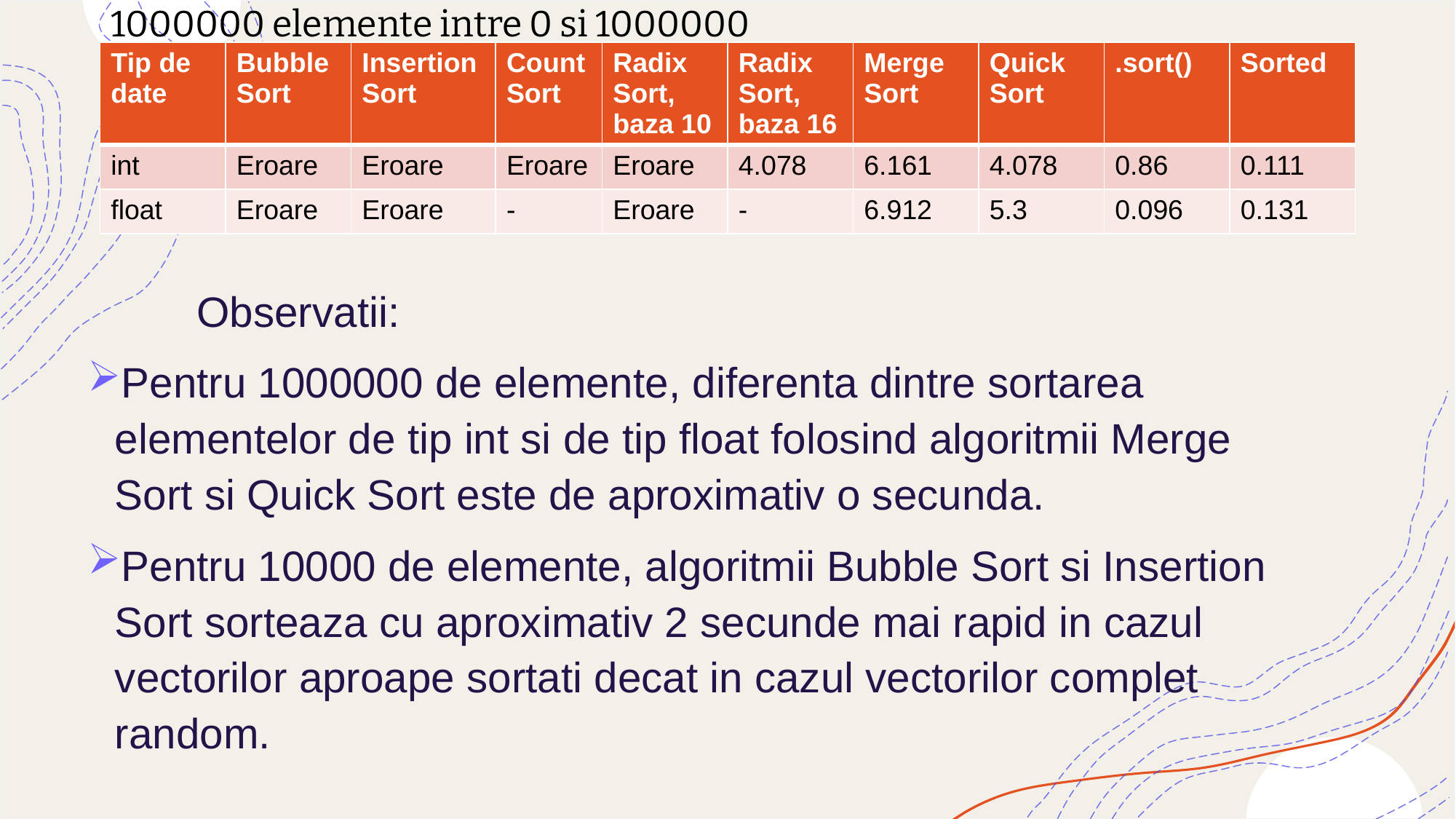

1000000 elemente intre 0 si 1000000
| Tip de date | Bubble Sort | Insertion Sort | Count Sort | Radix Sort, baza 10 | Radix Sort, baza 16 | Merge Sort | Quick Sort | .sort() | Sorted |
| --- | --- | --- | --- | --- | --- | --- | --- | --- | --- |
| int | Eroare | Eroare | Eroare | Eroare | 4.078 | 6.161 | 4.078 | 0.86 | 0.111 |
| float | Eroare | Eroare | - | Eroare | - | 6.912 | 5.3 | 0.096 | 0.131 |
#
	Observatii:
Pentru 1000000 de elemente, diferenta dintre sortarea elementelor de tip int si de tip float folosind algoritmii Merge Sort si Quick Sort este de aproximativ o secunda.
Pentru 10000 de elemente, algoritmii Bubble Sort si Insertion Sort sorteaza cu aproximativ 2 secunde mai rapid in cazul vectorilor aproape sortati decat in cazul vectorilor complet random.